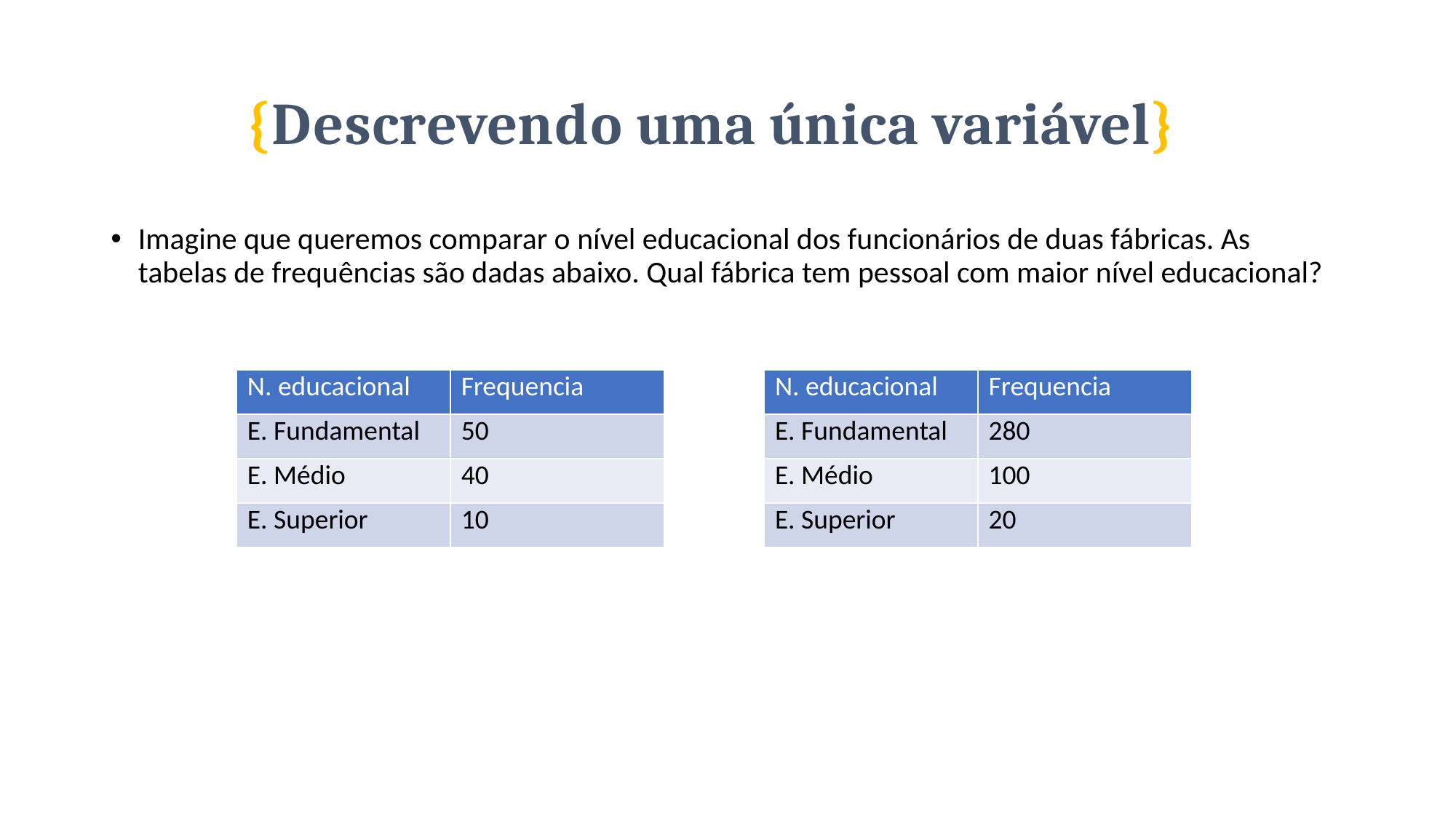

# {Descrevendo uma única variável}
Imagine que queremos comparar o nível educacional dos funcionários de duas fábricas. As tabelas de frequências são dadas abaixo. Qual fábrica tem pessoal com maior nível educacional?
| N. educacional | Frequencia |
| --- | --- |
| E. Fundamental | 50 |
| E. Médio | 40 |
| E. Superior | 10 |
| N. educacional | Frequencia |
| --- | --- |
| E. Fundamental | 280 |
| E. Médio | 100 |
| E. Superior | 20 |